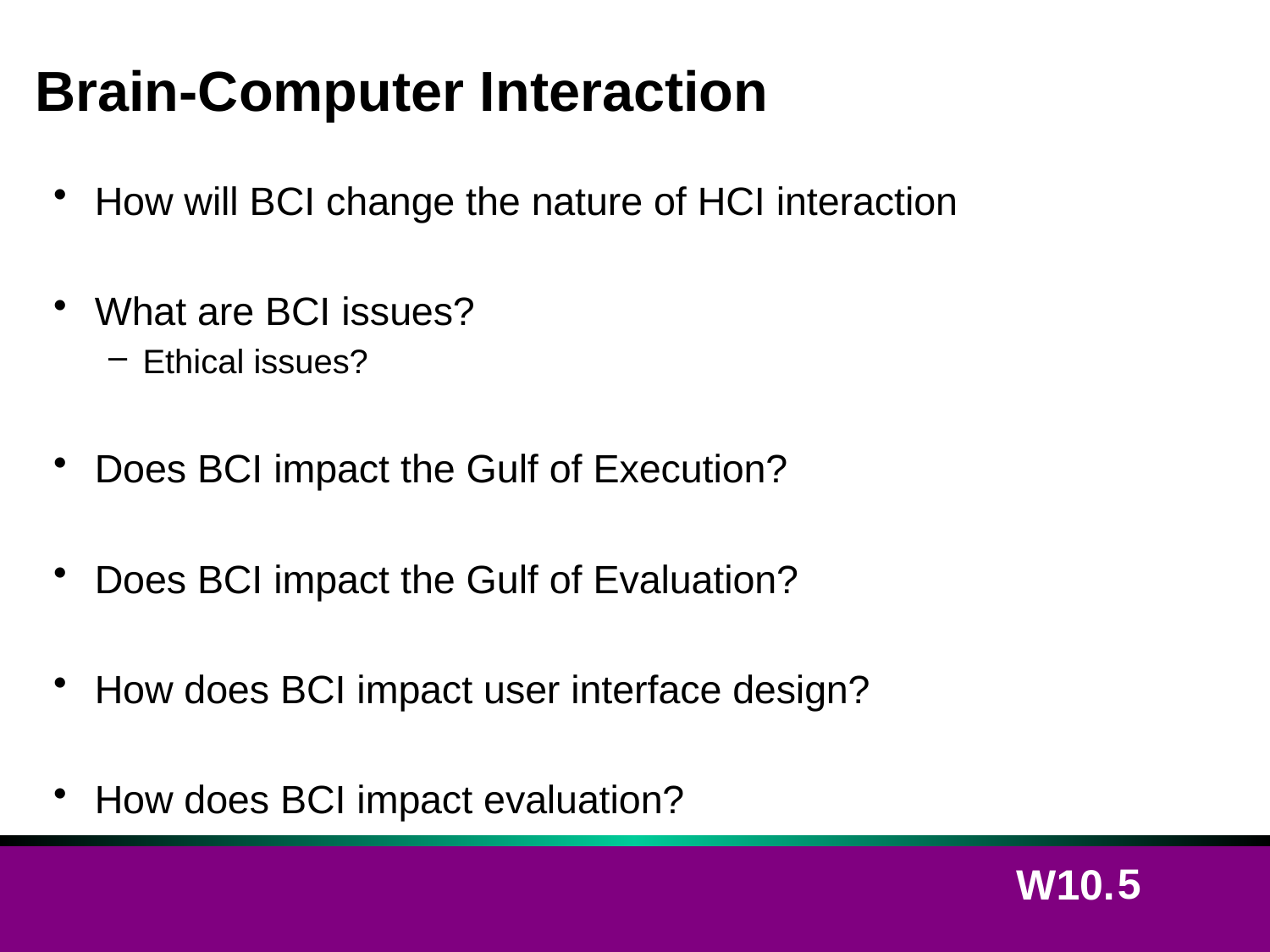

# Brain-Computer Interaction
How will BCI change the nature of HCI interaction

What are BCI issues?
Ethical issues?

Does BCI impact the Gulf of Execution?

Does BCI impact the Gulf of Evaluation?

How does BCI impact user interface design?

How does BCI impact evaluation?